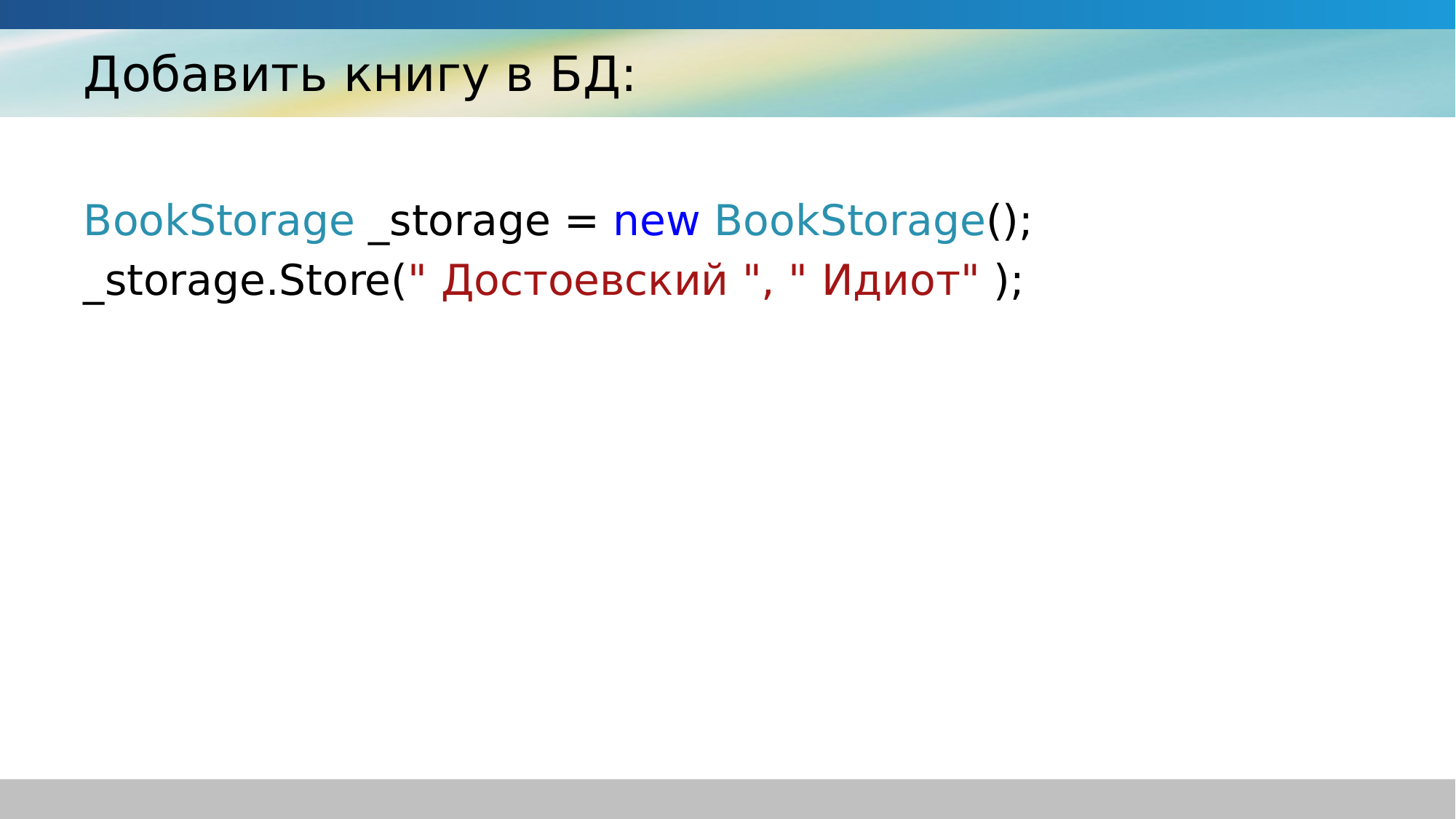

# Добавить книгу в БД:

BookStorage _storage = new BookStorage();
_storage.Store(" Достоевский ", " Идиот" );